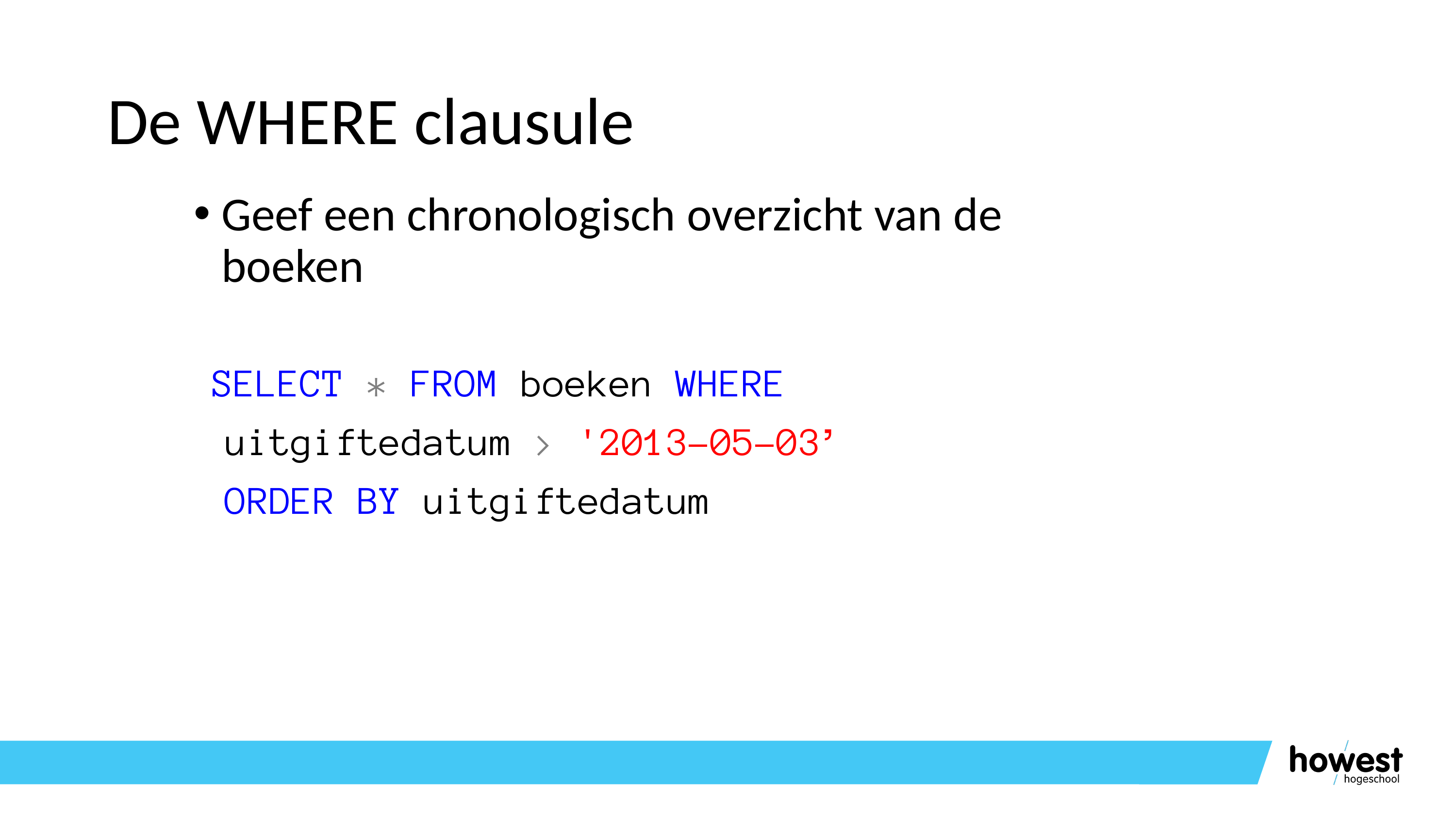

# De WHERE clausule
Geef een chronologisch overzicht van de boeken

	SELECT * FROM boeken WHERE
 	uitgiftedatum > '2013-05-03’
 	ORDER BY uitgiftedatum